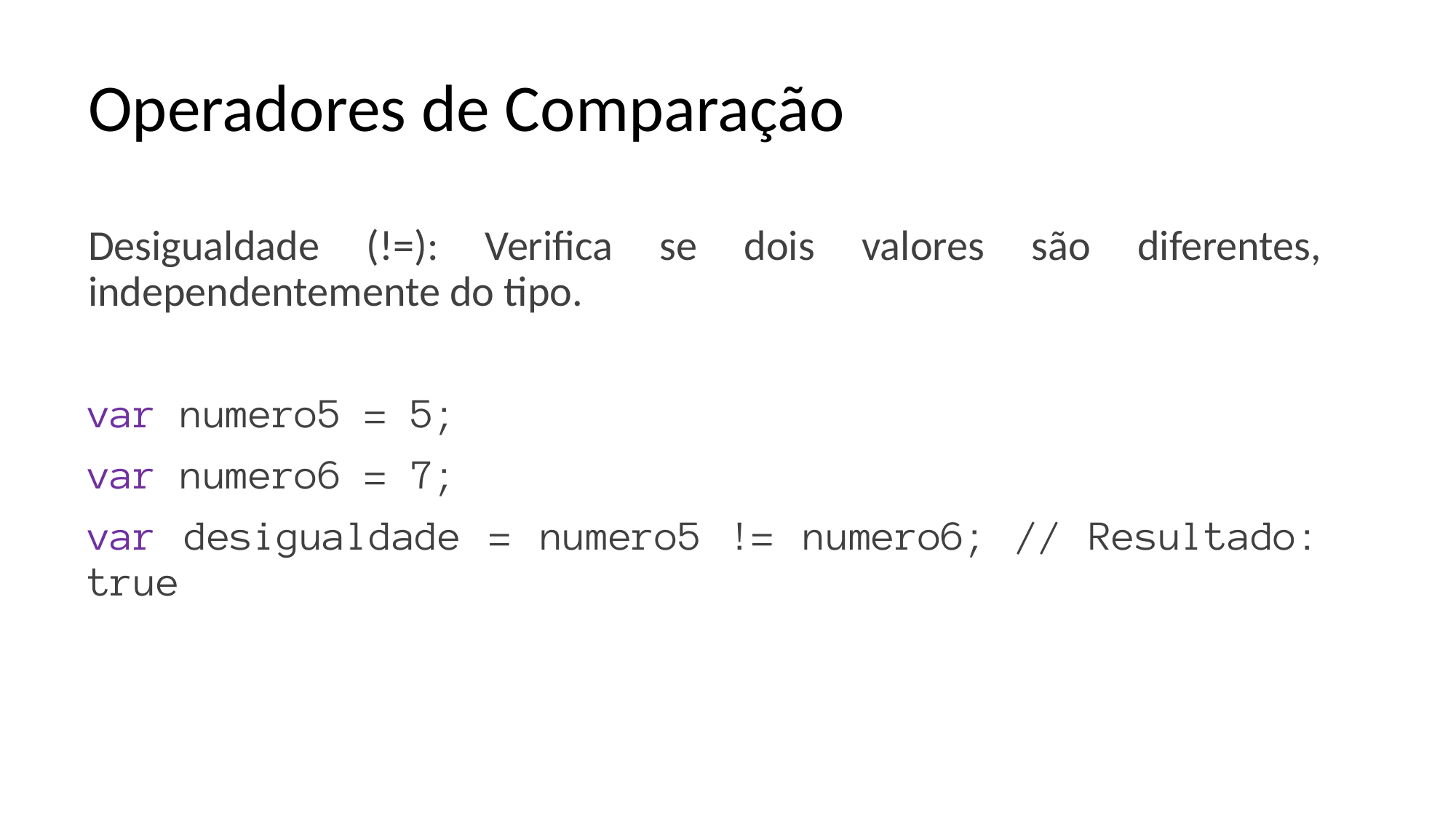

# Operadores de Comparação
Desigualdade (!=): Verifica se dois valores são diferentes, independentemente do tipo.

var numero5 = 5;
var numero6 = 7;
var desigualdade = numero5 != numero6; // Resultado: true